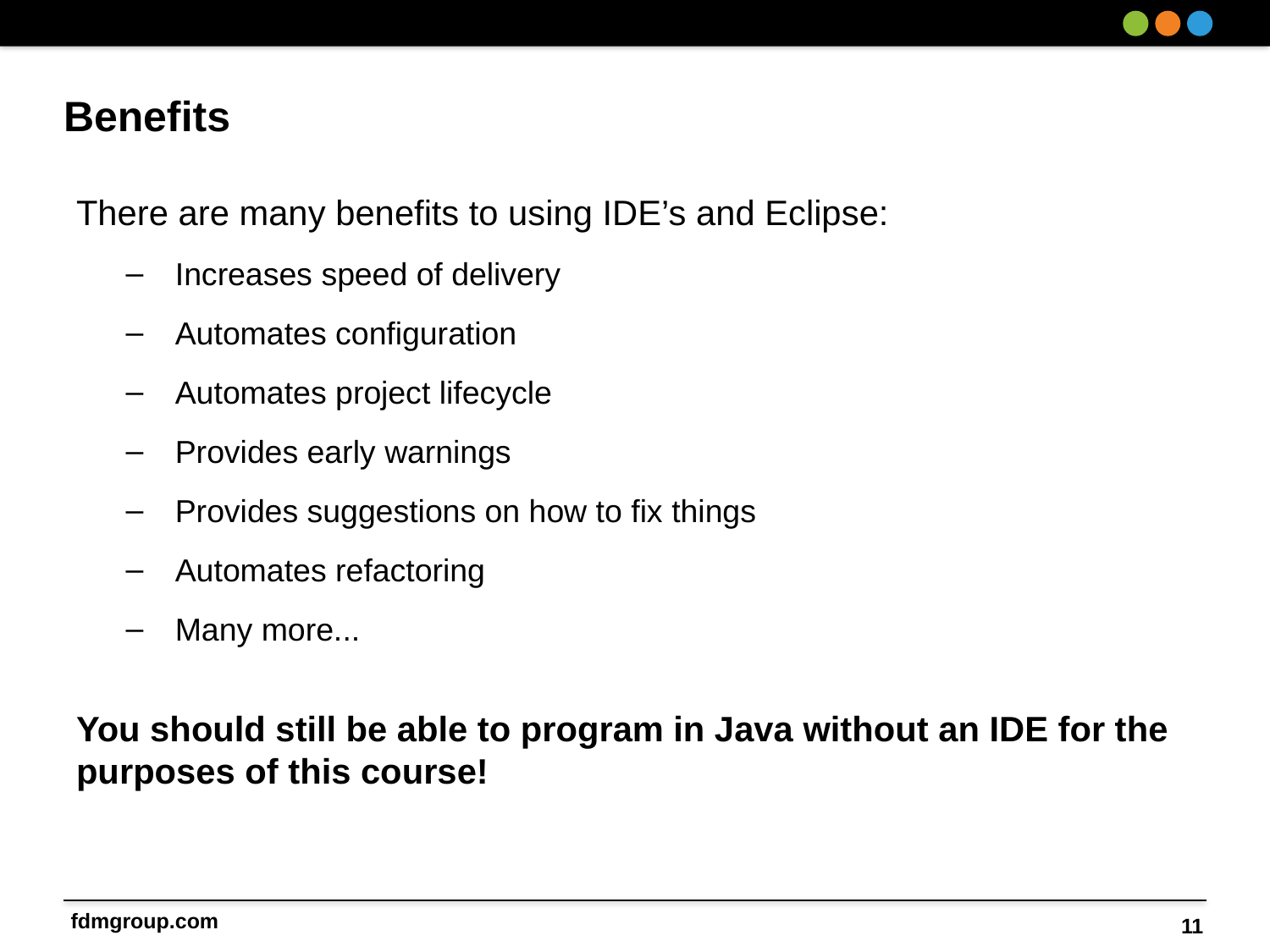

# Benefits
There are many benefits to using IDE’s and Eclipse:
Increases speed of delivery
Automates configuration
Automates project lifecycle
Provides early warnings
Provides suggestions on how to fix things
Automates refactoring
Many more...
You should still be able to program in Java without an IDE for the purposes of this course!

11